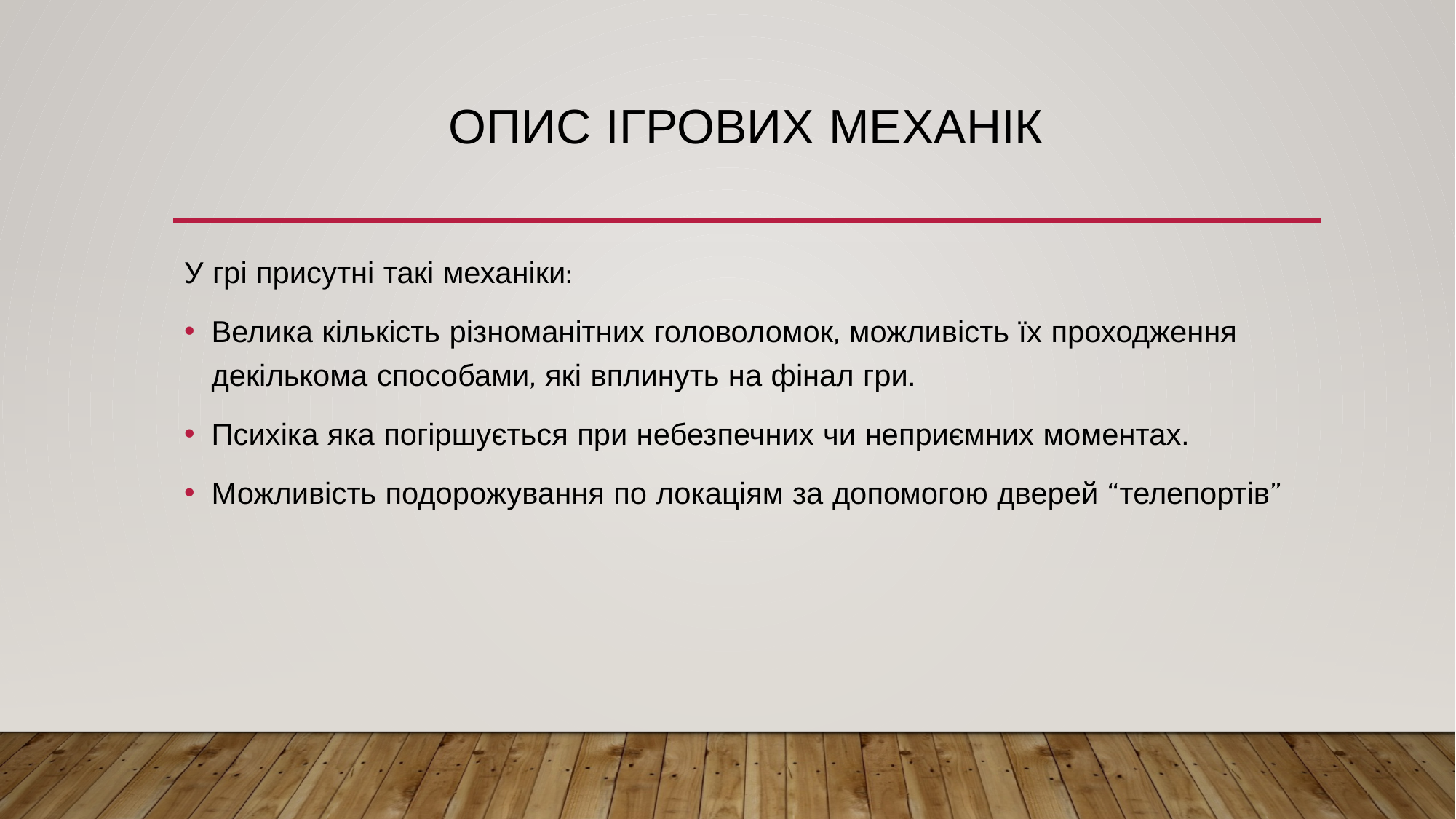

# Опис ігрових механік
У грі присутні такі механіки:
Велика кількість різноманітних головоломок, можливість їх проходження декількома способами, які вплинуть на фінал гри.
Психіка яка погіршується при небезпечних чи неприємних моментах.
Можливість подорожування по локаціям за допомогою дверей “телепортів”